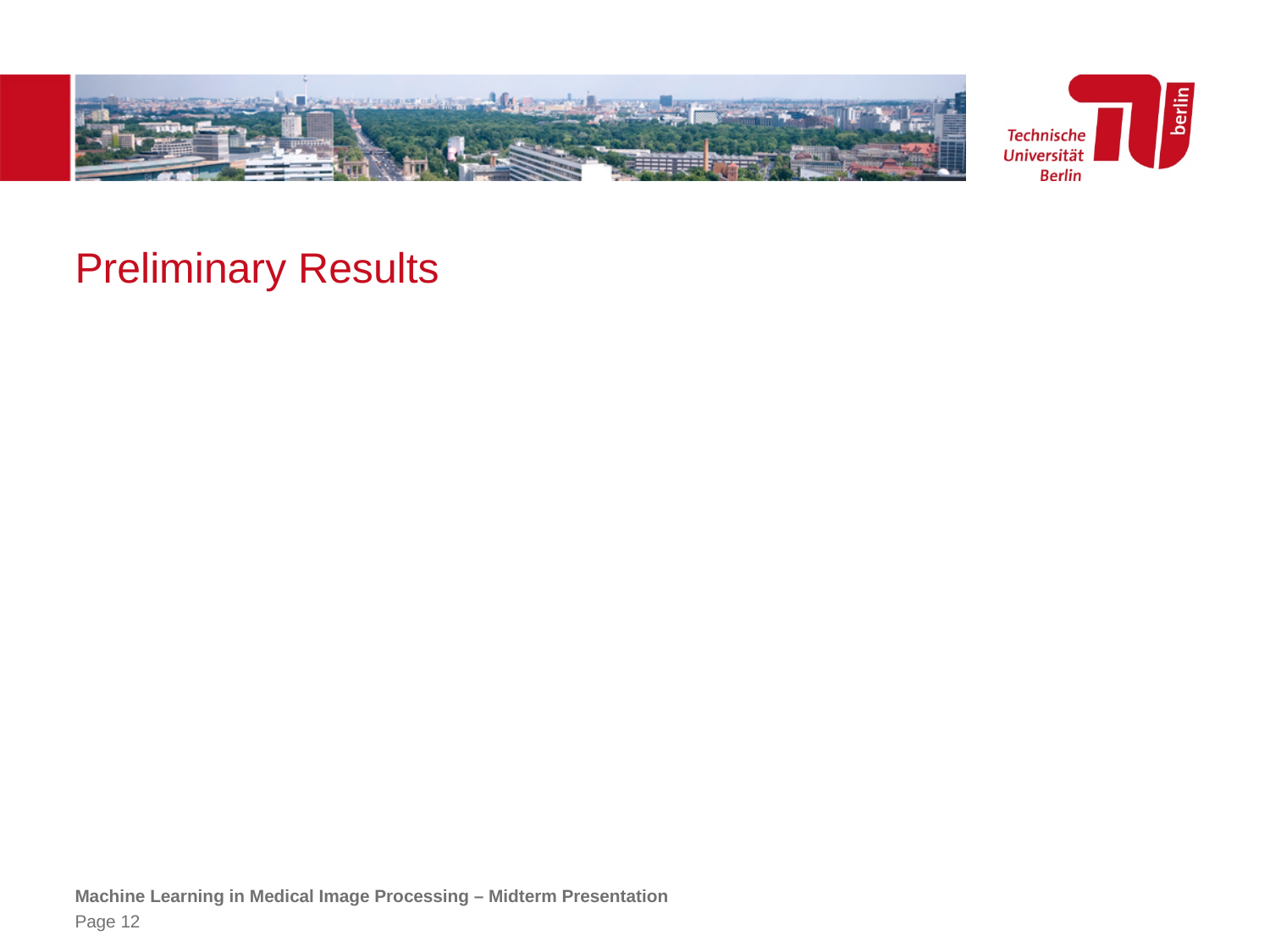

# Preliminary Results

Machine Learning in Medical Image Processing – Midterm Presentation
Page 12